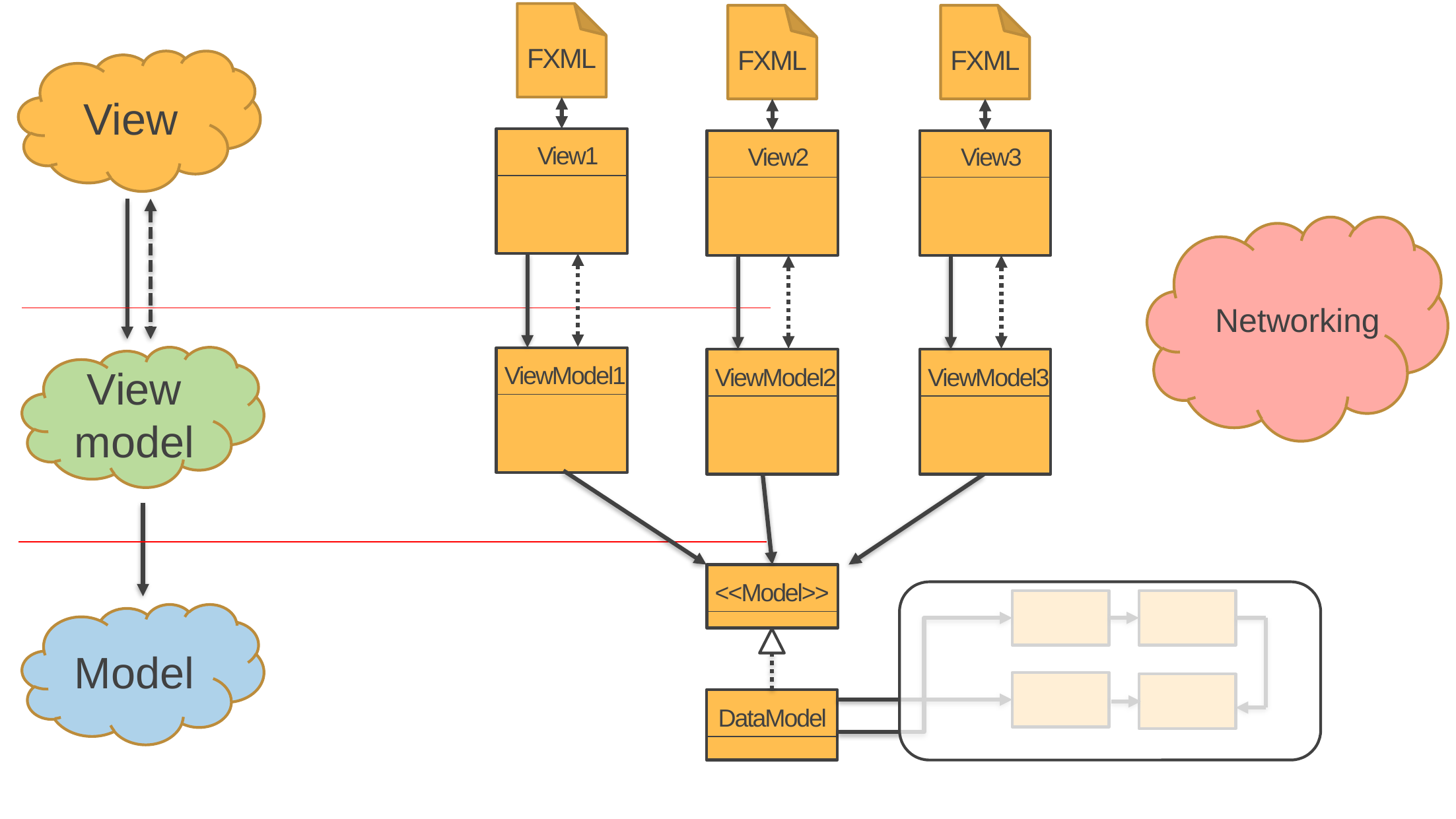

FXML

FXML

FXML
View

View1

View2

View3

Networking
View model

ViewModel1

ViewModel2

ViewModel3

<<Model>>

Model

DataModel